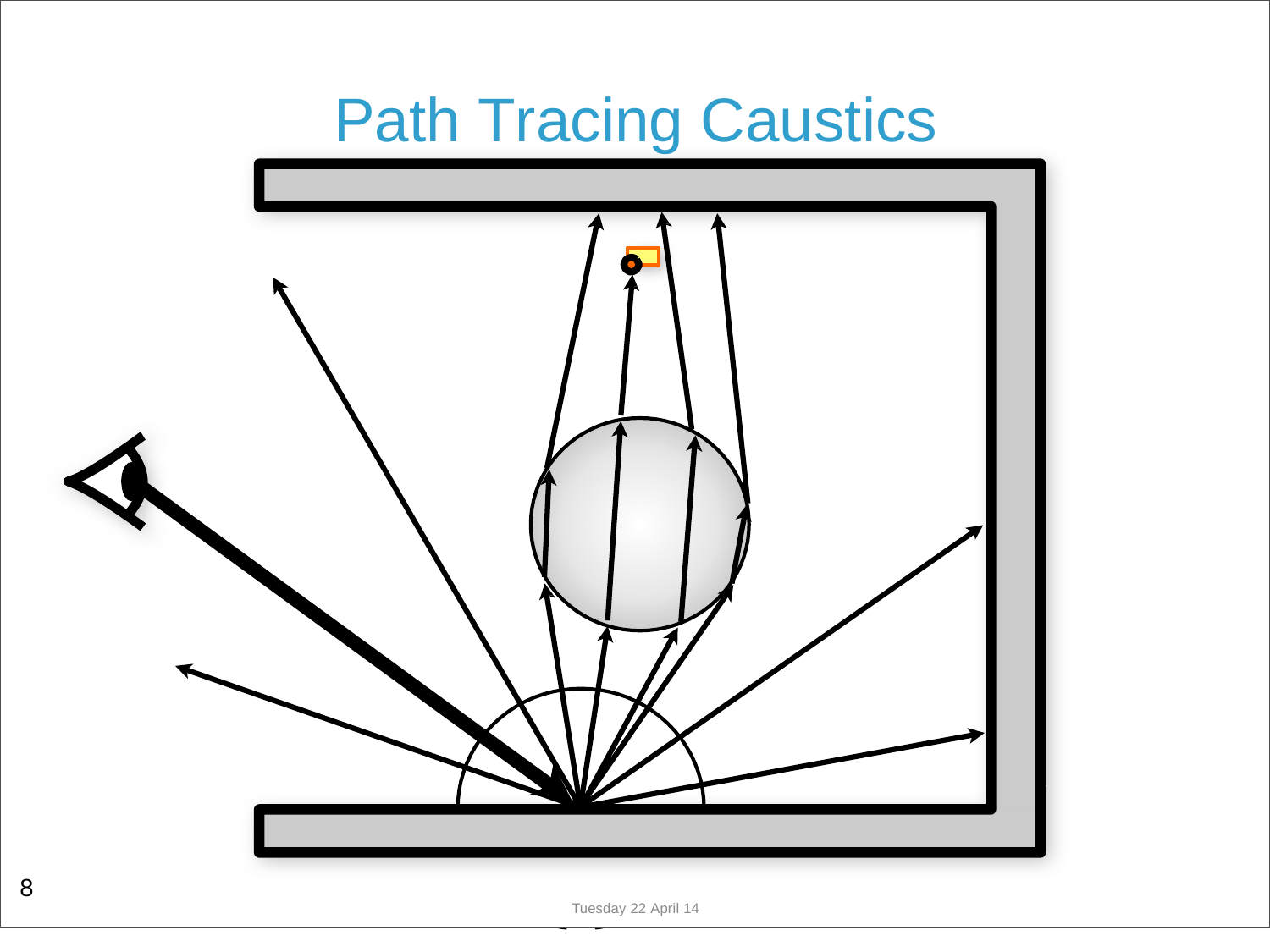

# Path Tracing Caustics

8
Tuesday 22 April 14